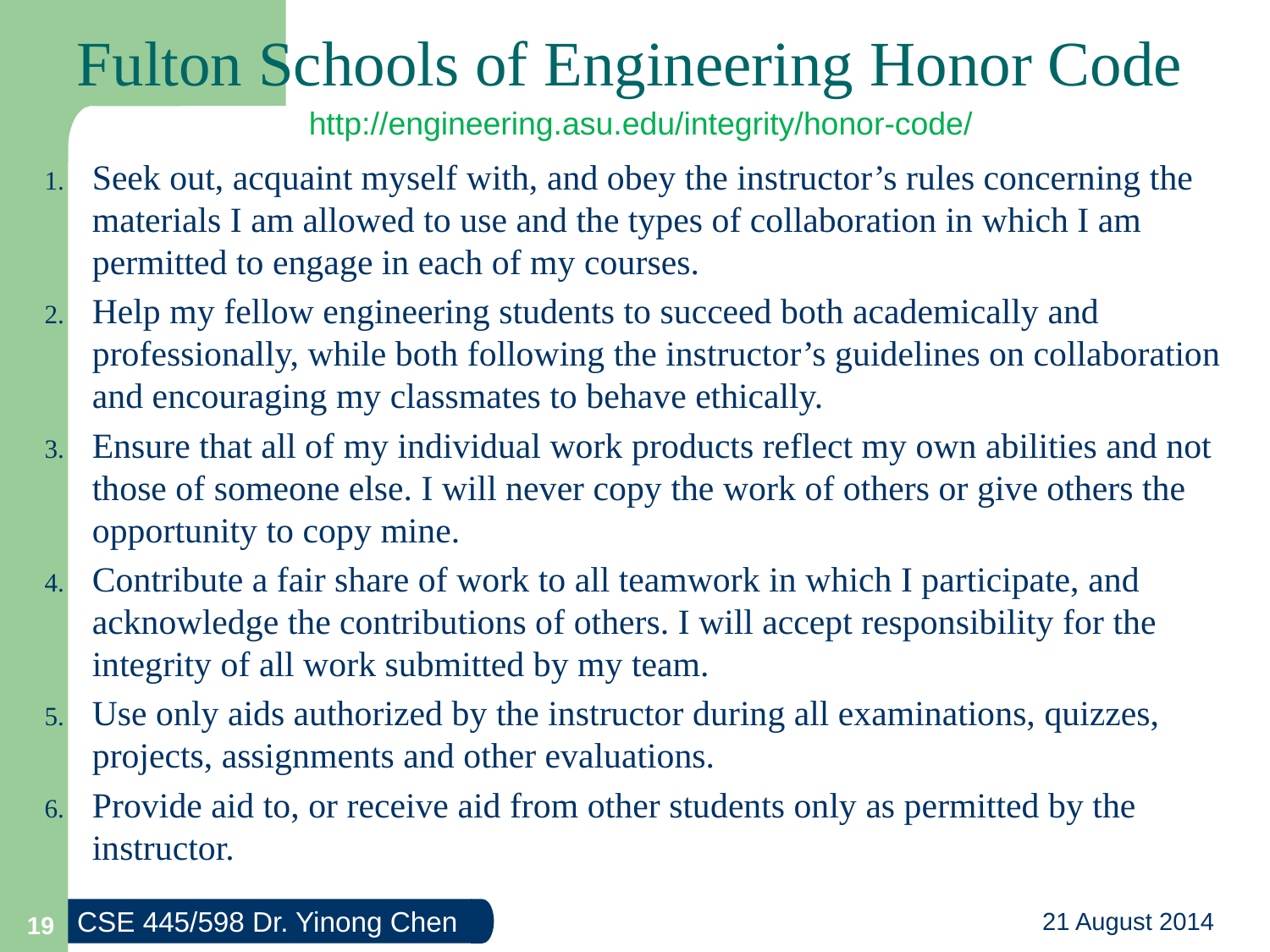

# Fulton Schools of Engineering Honor Code
http://engineering.asu.edu/integrity/honor-code/
Seek out, acquaint myself with, and obey the instructor’s rules concerning the materials I am allowed to use and the types of collaboration in which I am permitted to engage in each of my courses.
Help my fellow engineering students to succeed both academically and professionally, while both following the instructor’s guidelines on collaboration and encouraging my classmates to behave ethically.
Ensure that all of my individual work products reflect my own abilities and not those of someone else. I will never copy the work of others or give others the opportunity to copy mine.
Contribute a fair share of work to all teamwork in which I participate, and acknowledge the contributions of others. I will accept responsibility for the integrity of all work submitted by my team.
Use only aids authorized by the instructor during all examinations, quizzes, projects, assignments and other evaluations.
Provide aid to, or receive aid from other students only as permitted by the instructor.
19
21 August 2014